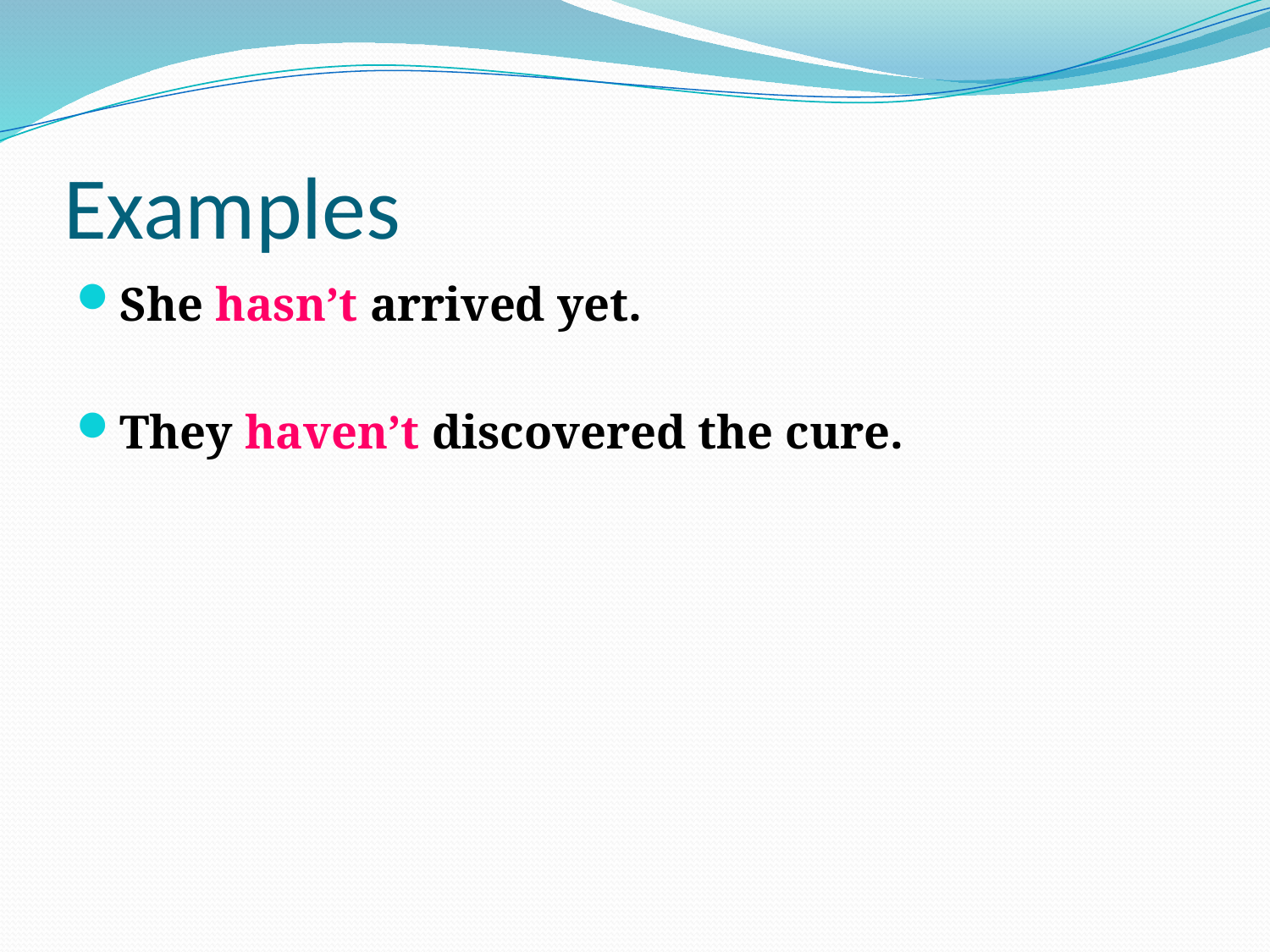

# Examples
She hasn’t arrived yet.

They haven’t discovered the cure.